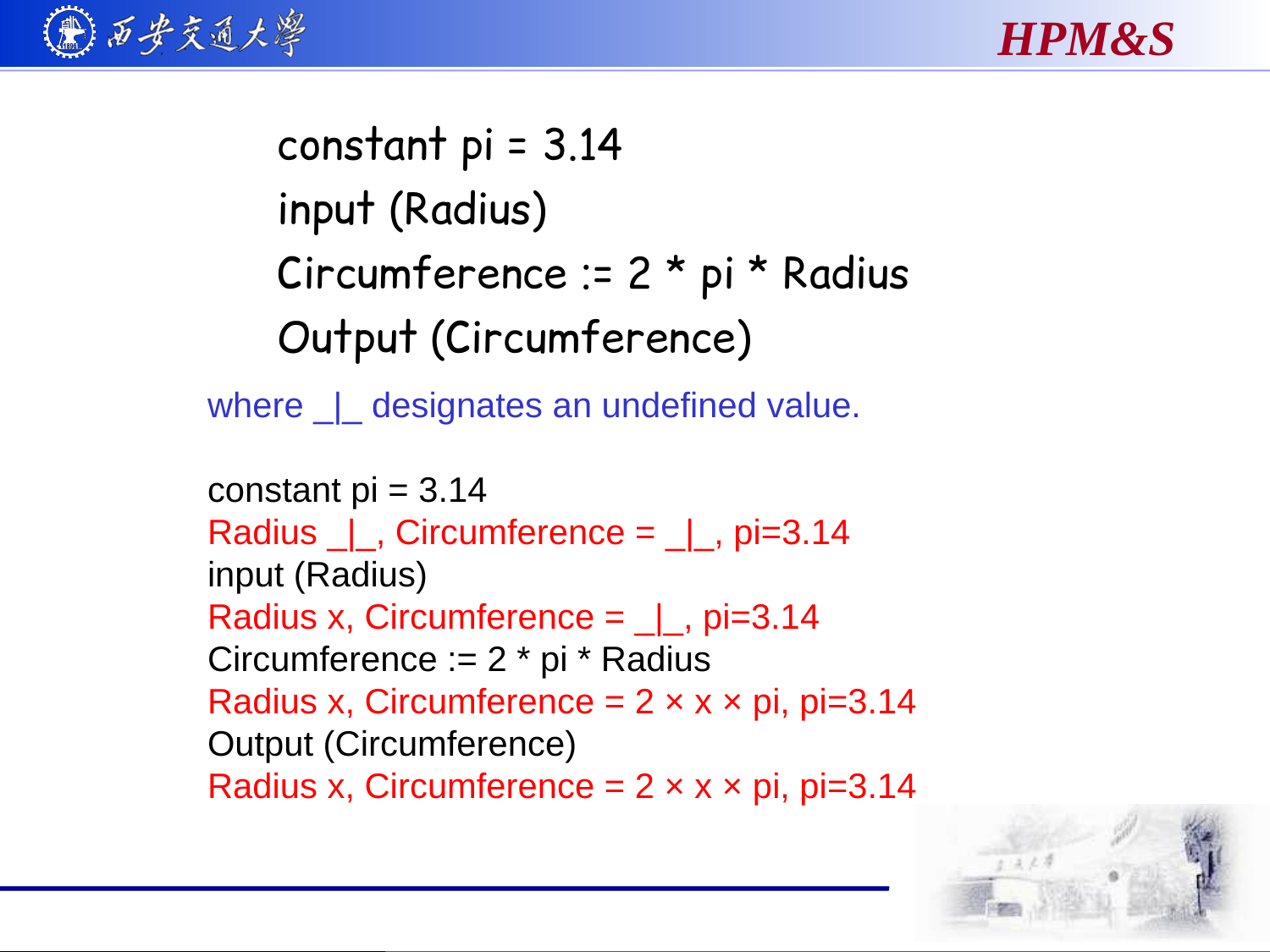

constant pi = 3.14
input (Radius)
Circumference := 2 * pi * Radius
Output (Circumference)

where _|_ designates an undefined value.

constant pi = 3.14
Radius _|_, Circumference = _|_, pi=3.14
input (Radius)
Radius x, Circumference = _|_, pi=3.14
Circumference := 2 * pi * Radius
Radius x, Circumference = 2 × x × pi, pi=3.14
Output (Circumference)
Radius x, Circumference = 2 × x × pi, pi=3.14